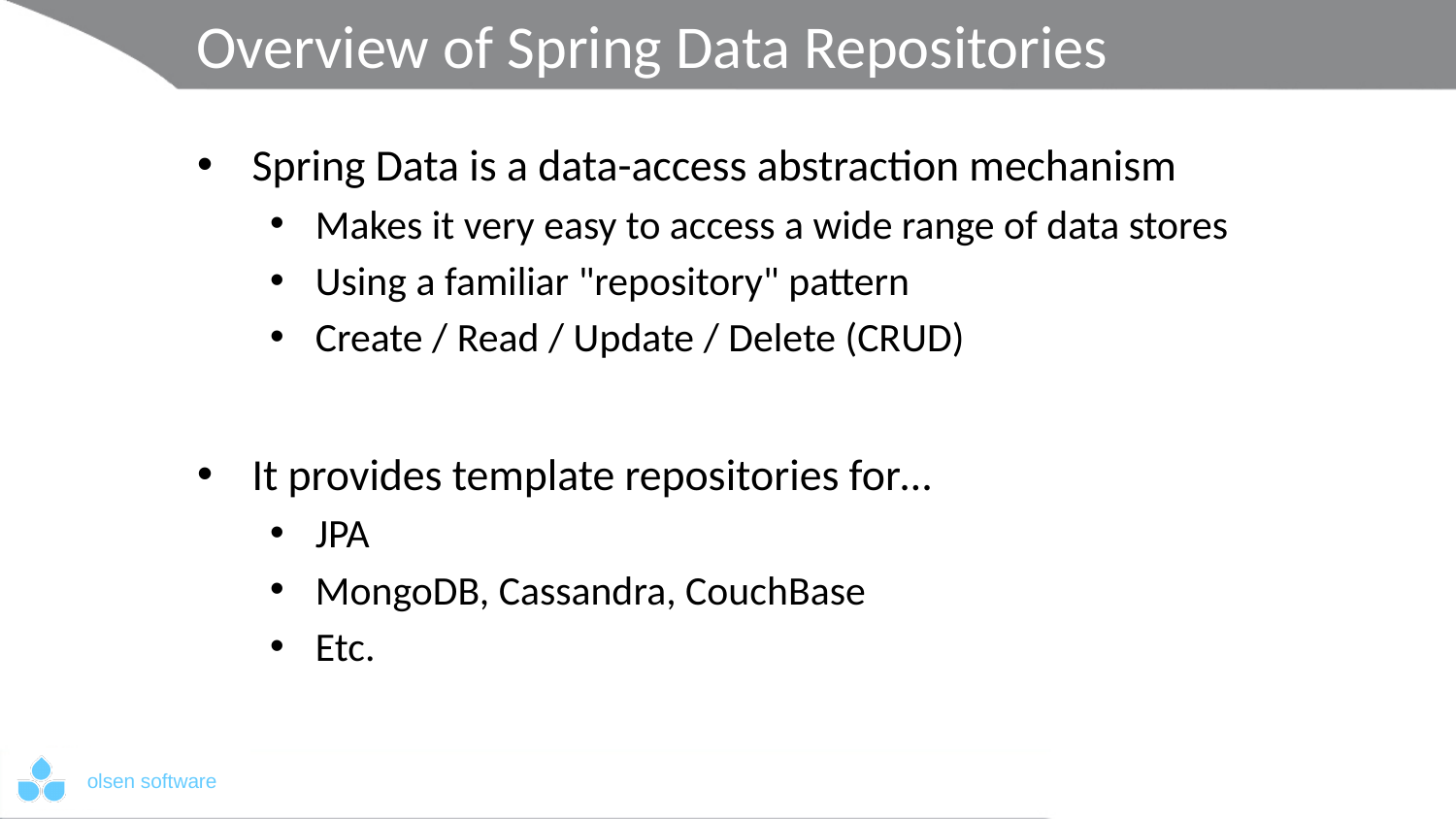

# Overview of Spring Data Repositories
Spring Data is a data-access abstraction mechanism
Makes it very easy to access a wide range of data stores
Using a familiar "repository" pattern
Create / Read / Update / Delete (CRUD)

It provides template repositories for…
JPA
MongoDB, Cassandra, CouchBase
Etc.